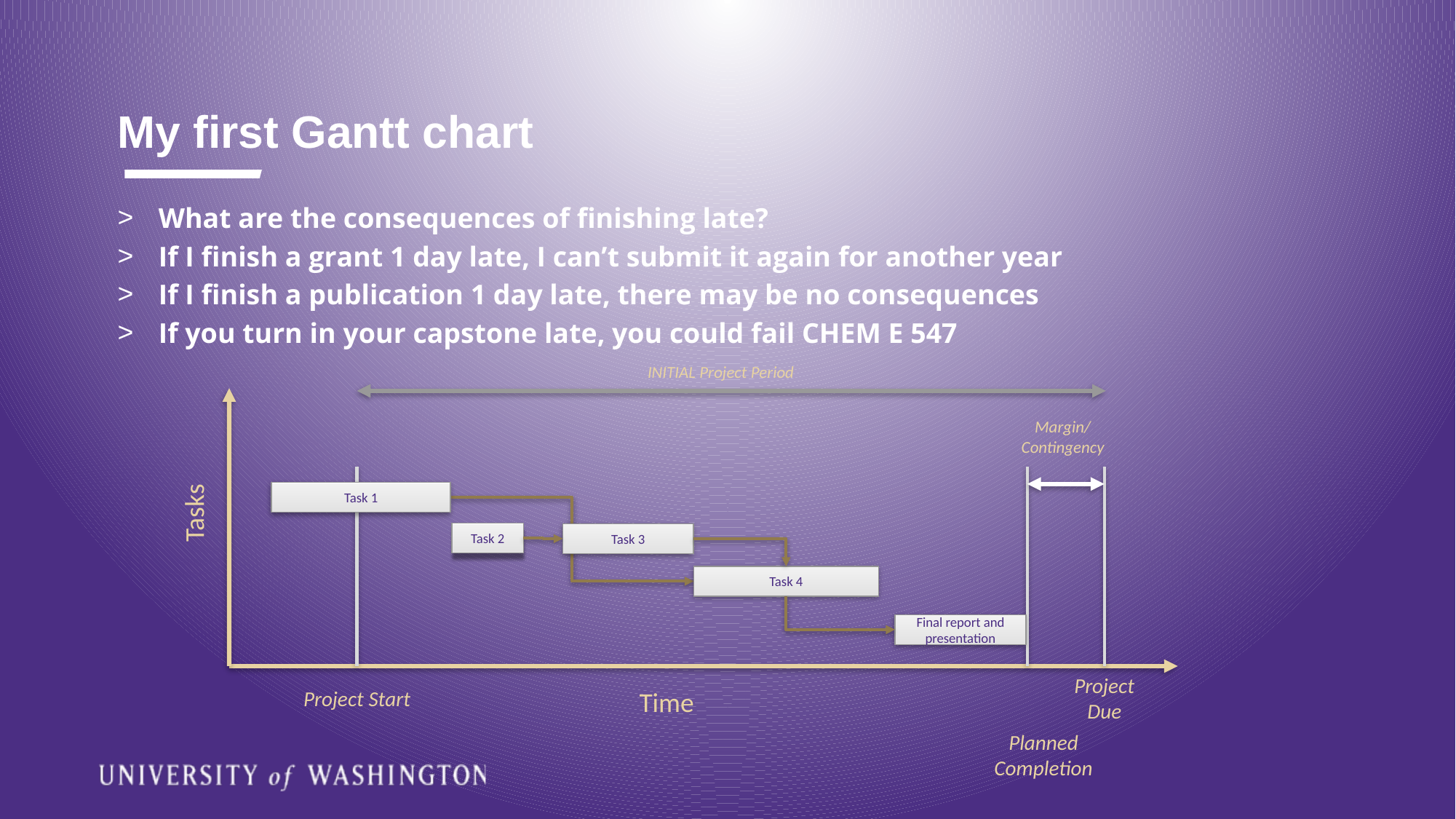

# My first Gantt chart
What are the consequences of finishing late?
If I finish a grant 1 day late, I can’t submit it again for another year
If I finish a publication 1 day late, there may be no consequences
If you turn in your capstone late, you could fail CHEM E 547

INITIAL Project Period
Margin/ Contingency
Task 1
Tasks
Task 2
Task 3
Task 4
Final report and presentation
Project
Due
Project Start
Time
Planned
Completion